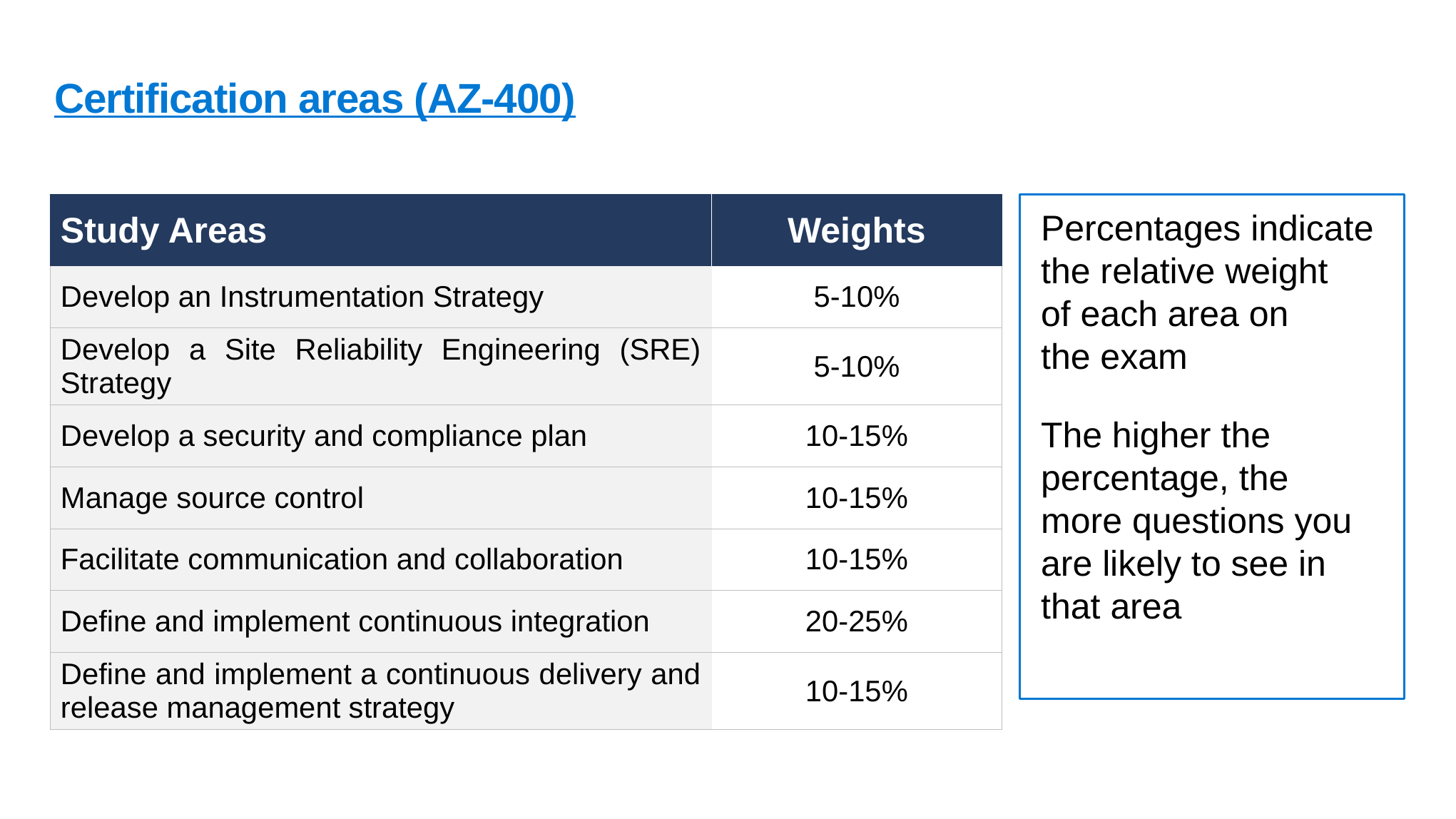

# Certification areas (AZ-400)
| Study Areas | Weights |
| --- | --- |
| Develop an Instrumentation Strategy | 5-10% |
| Develop a Site Reliability Engineering (SRE) Strategy | 5-10% |
| Develop a security and compliance plan | 10-15% |
| Manage source control | 10-15% |
| Facilitate communication and collaboration | 10-15% |
| Define and implement continuous integration | 20-25% |
| Define and implement a continuous delivery and release management strategy | 10-15% |
Percentages indicate the relative weight
of each area on
the exam
The higher the percentage, the
more questions you
are likely to see in that area